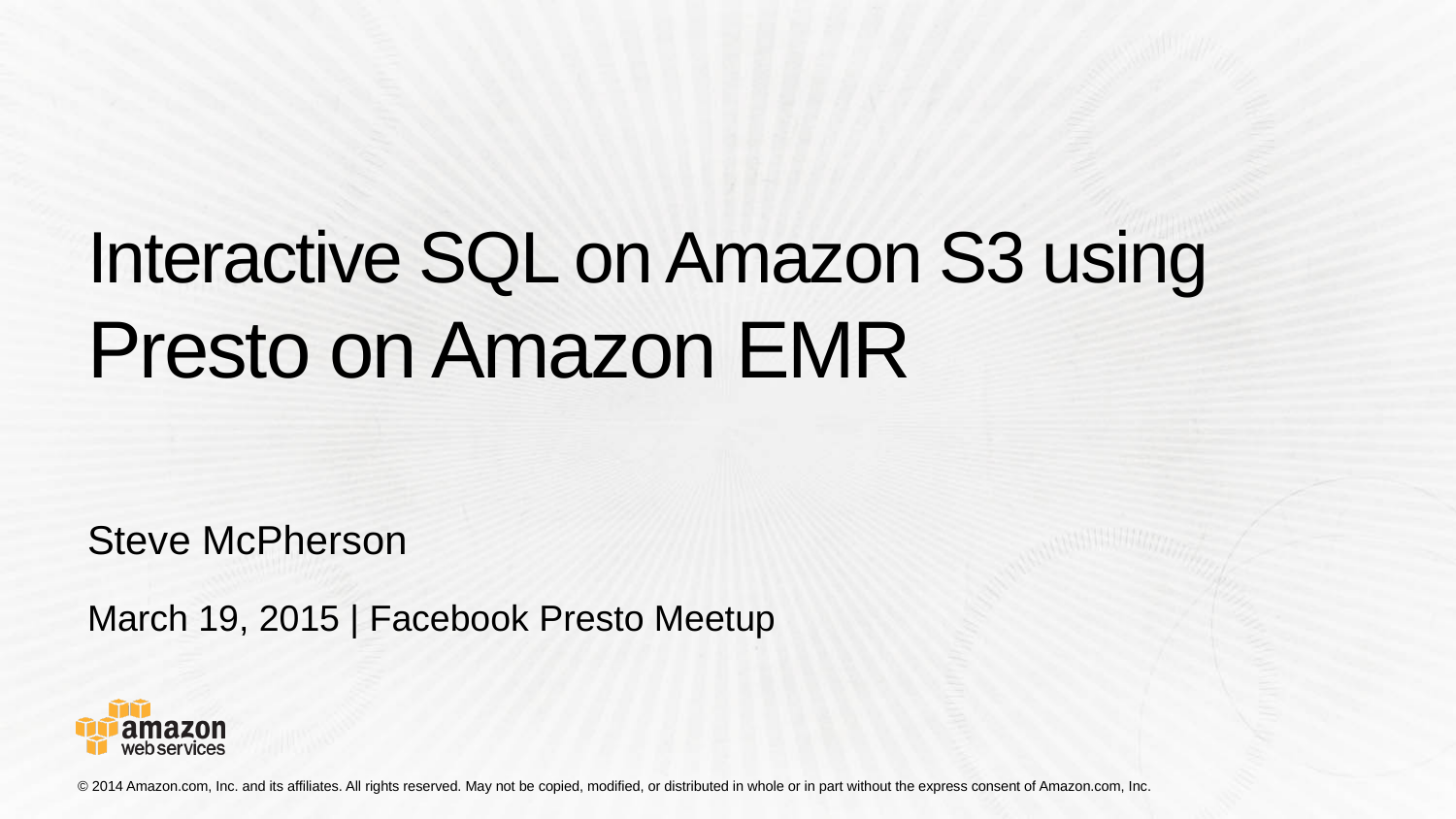

# Interactive SQL on Amazon S3 using Presto on Amazon EMR
Steve McPherson
March 19, 2015 | Facebook Presto Meetup